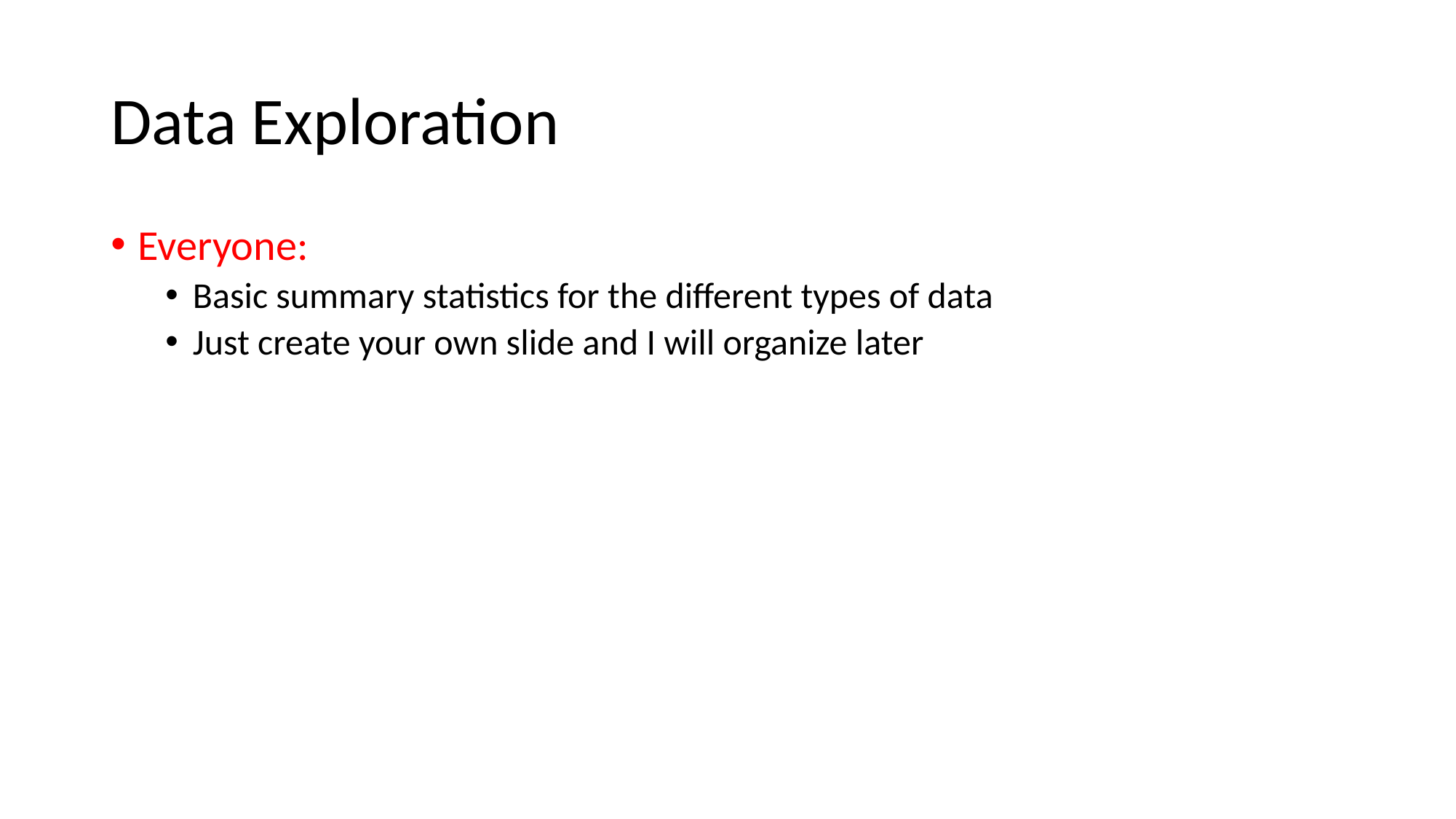

# Data Exploration
Everyone:
Basic summary statistics for the different types of data
Just create your own slide and I will organize later